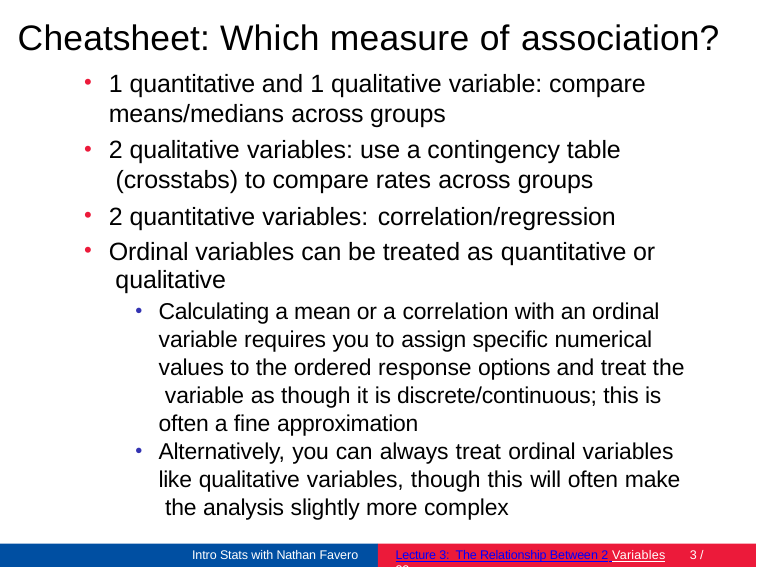

# Cheatsheet: Which measure of association?
1 quantitative and 1 qualitative variable: compare  means/medians across groups
2 qualitative variables: use a contingency table  (crosstabs) to compare rates across groups
2 quantitative variables: correlation/regression
Ordinal variables can be treated as quantitative or  qualitative
Calculating a mean or a correlation with an ordinal  variable requires you to assign specific numerical  values to the ordered response options and treat the  variable as though it is discrete/continuous; this is  often a fine approximation
Alternatively, you can always treat ordinal variables  like qualitative variables, though this will often make  the analysis slightly more complex

Intro Stats with Nathan Favero
Lecture 3:  The Relationship Between 2 Variables	3 / 32